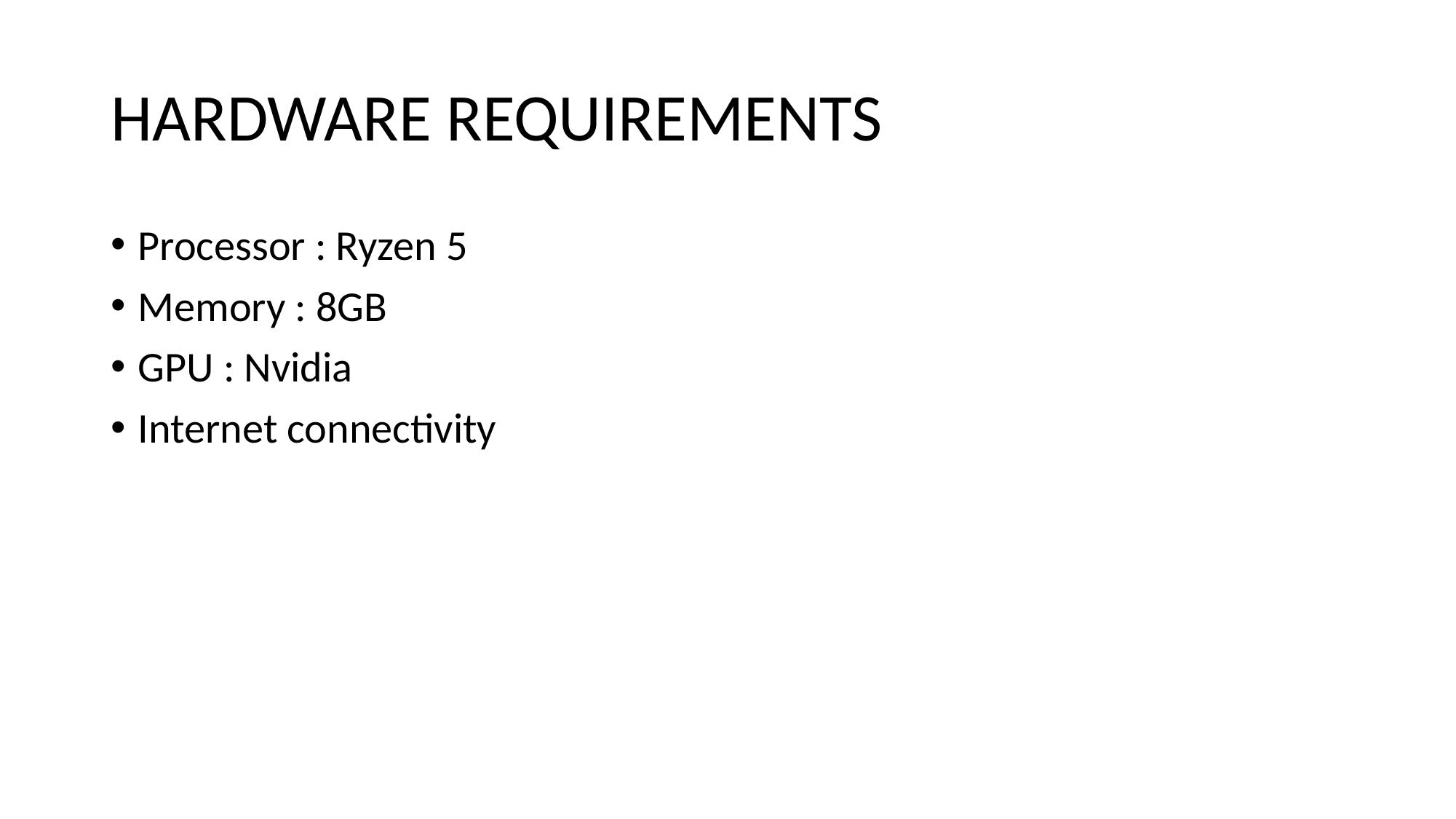

# HARDWARE REQUIREMENTS
Processor : Ryzen 5
Memory : 8GB
GPU : Nvidia
Internet connectivity